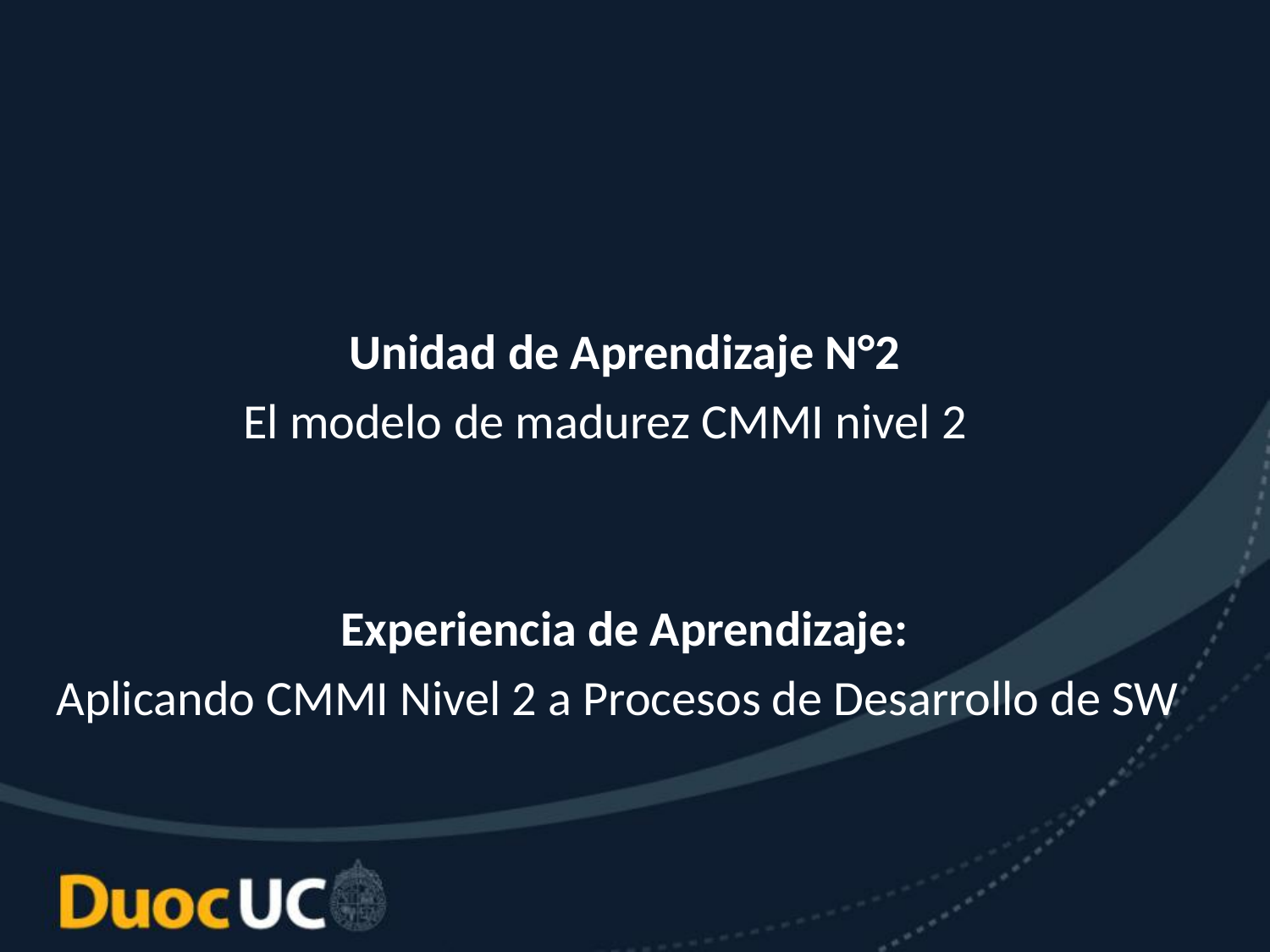

Unidad de Aprendizaje N°2
El modelo de madurez CMMI nivel 2

Experiencia de Aprendizaje:
Aplicando CMMI Nivel 2 a Procesos de Desarrollo de SW